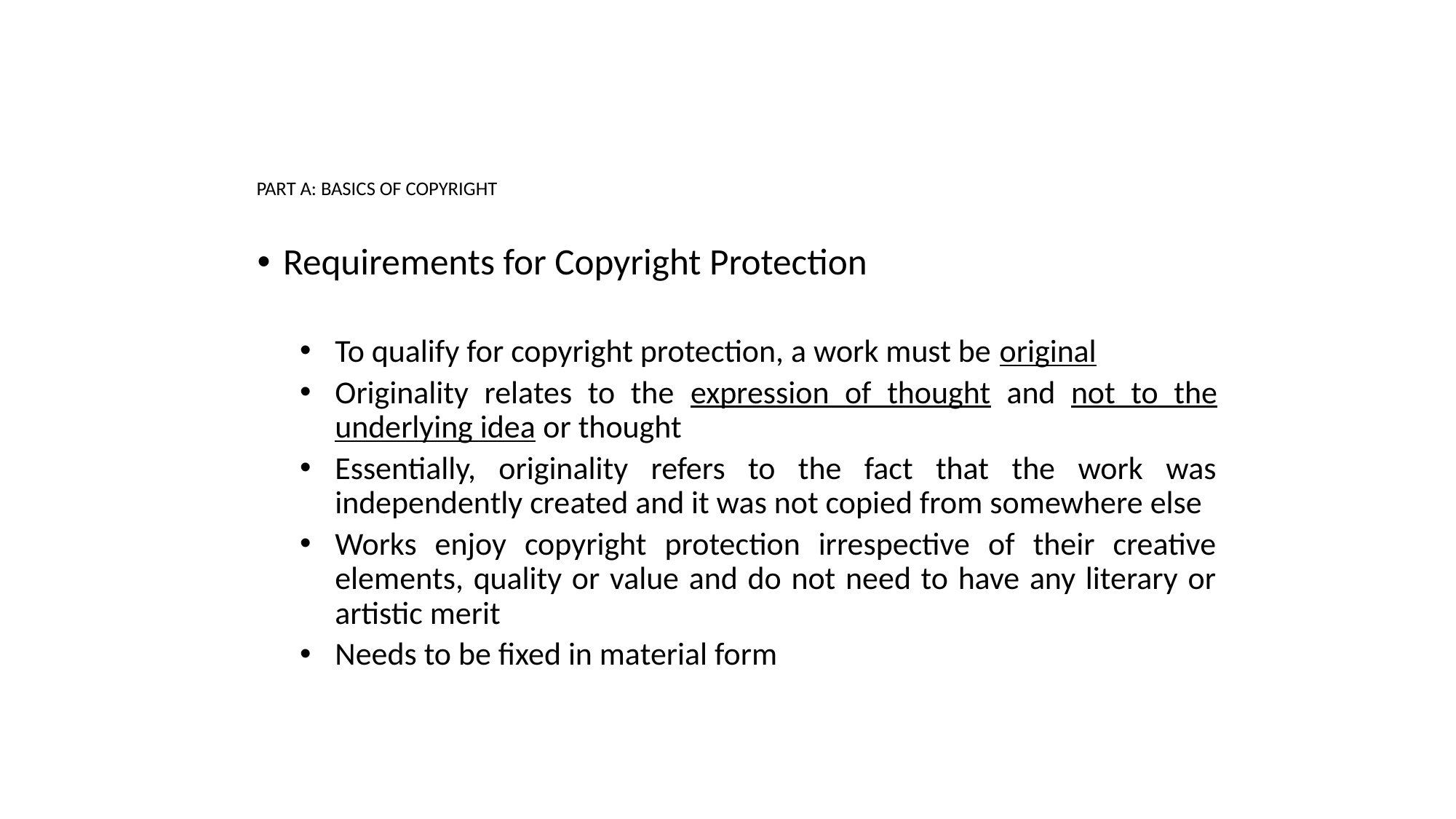

# PART A: BASICS OF COPYRIGHT
Requirements for Copyright Protection

To qualify for copyright protection, a work must be original
Originality relates to the expression of thought and not to the underlying idea or thought
Essentially, originality refers to the fact that the work was independently created and it was not copied from somewhere else
Works enjoy copyright protection irrespective of their creative elements, quality or value and do not need to have any literary or artistic merit
Needs to be fixed in material form